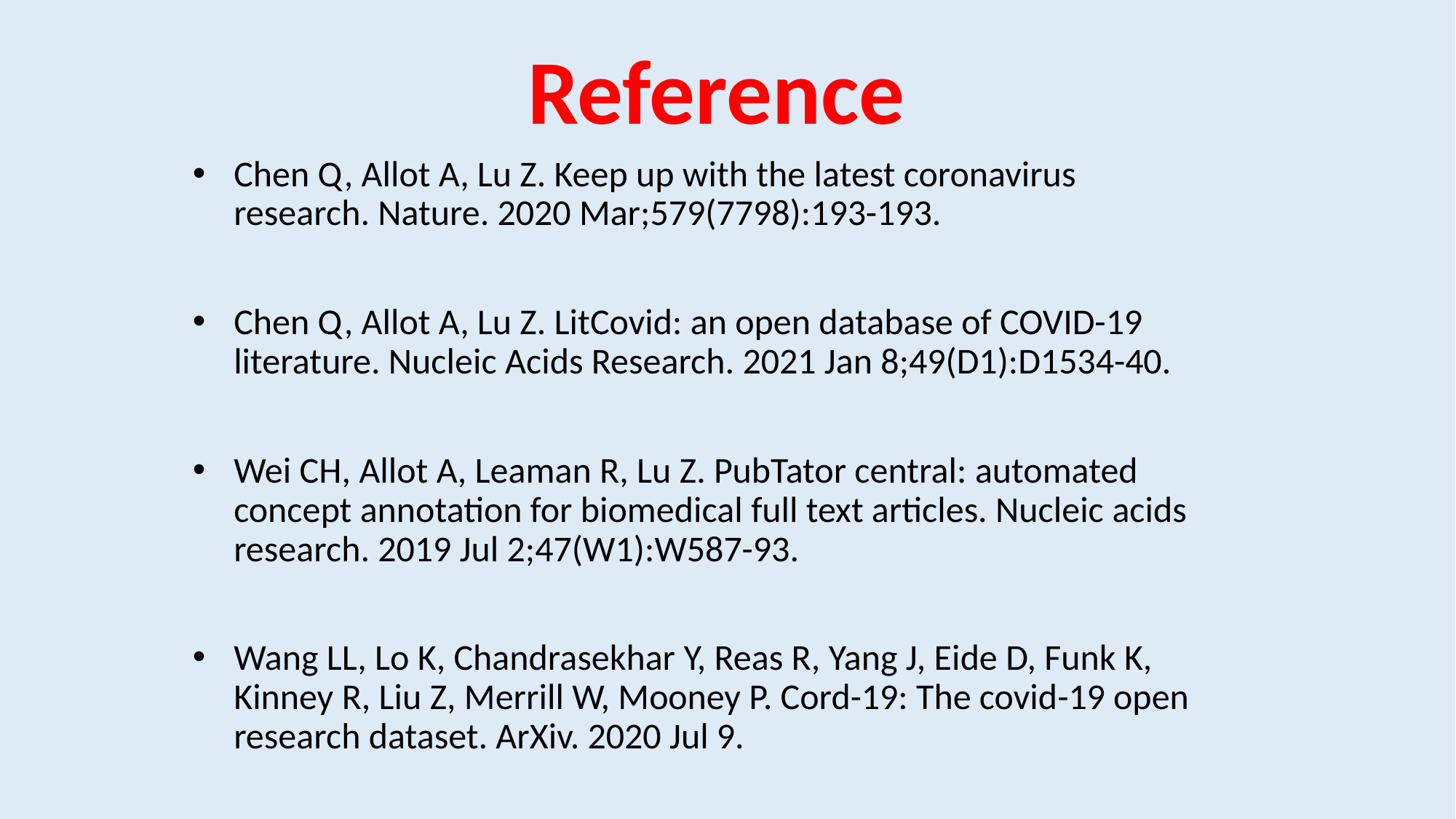

# Reference
Chen Q, Allot A, Lu Z. Keep up with the latest coronavirus research. Nature. 2020 Mar;579(7798):193-193.

Chen Q, Allot A, Lu Z. LitCovid: an open database of COVID-19 literature. Nucleic Acids Research. 2021 Jan 8;49(D1):D1534-40.

Wei CH, Allot A, Leaman R, Lu Z. PubTator central: automated concept annotation for biomedical full text articles. Nucleic acids research. 2019 Jul 2;47(W1):W587-93.

Wang LL, Lo K, Chandrasekhar Y, Reas R, Yang J, Eide D, Funk K, Kinney R, Liu Z, Merrill W, Mooney P. Cord-19: The covid-19 open research dataset. ArXiv. 2020 Jul 9.